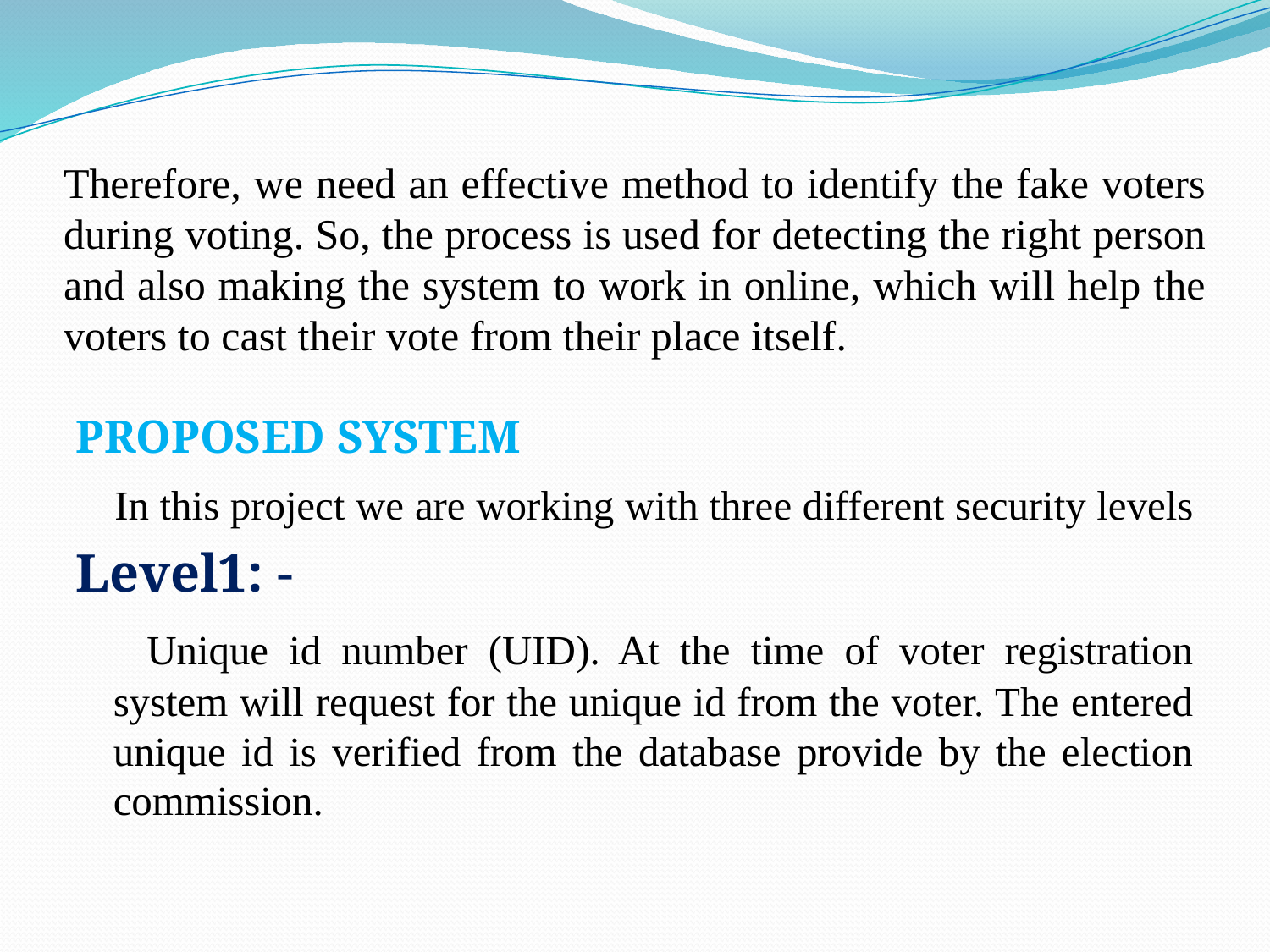

# Therefore, we need an effective method to identify the fake voters during voting. So, the process is used for detecting the right person and also making the system to work in online, which will help the voters to cast their vote from their place itself.
PROPOSED SYSTEM
   In this project we are working with three different security levels
Level1: -
   Unique id number (UID). At the time of voter registration system will request for the unique id from the voter. The entered unique id is verified from the database provide by the election commission.